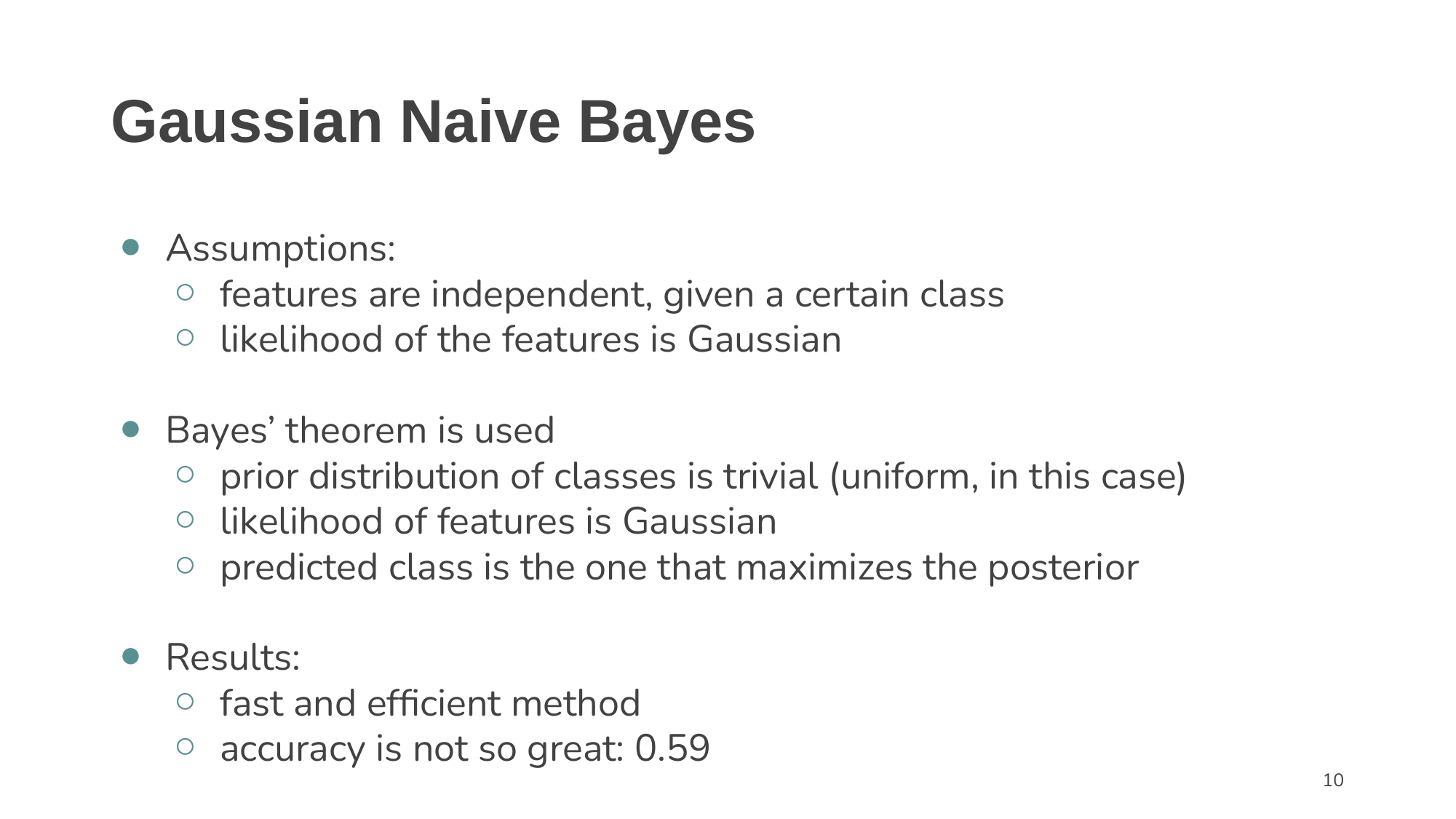

# Gaussian Naive Bayes
Assumptions:
features are independent, given a certain class
likelihood of the features is Gaussian
Bayes’ theorem is used
prior distribution of classes is trivial (uniform, in this case)
likelihood of features is Gaussian
predicted class is the one that maximizes the posterior
Results:
fast and efficient method
accuracy is not so great: 0.59
10